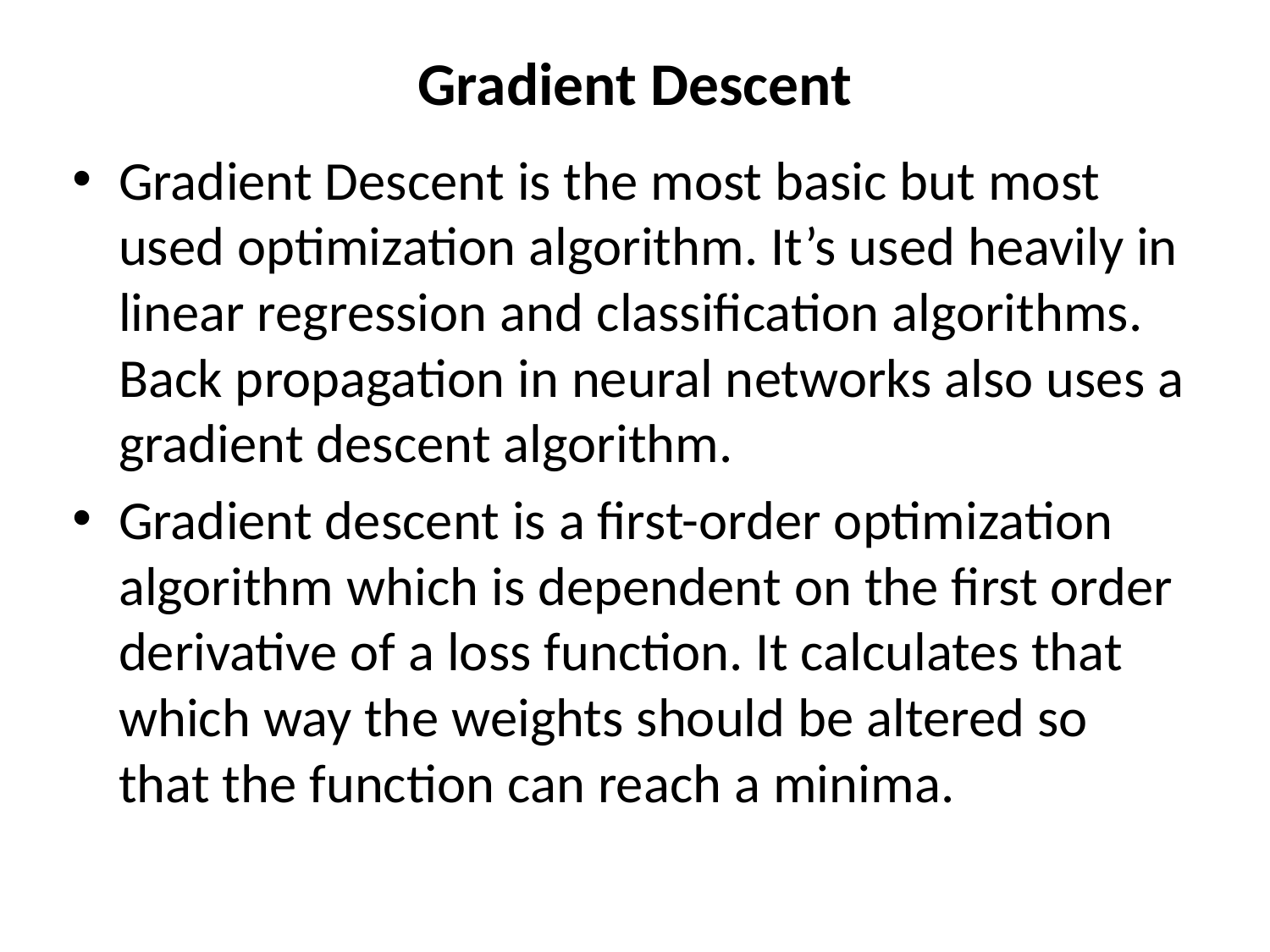

# Gradient Descent
Gradient Descent is the most basic but most used optimization algorithm. It’s used heavily in linear regression and classification algorithms. Back propagation in neural networks also uses a gradient descent algorithm.
Gradient descent is a first-order optimization algorithm which is dependent on the first order derivative of a loss function. It calculates that which way the weights should be altered so that the function can reach a minima.